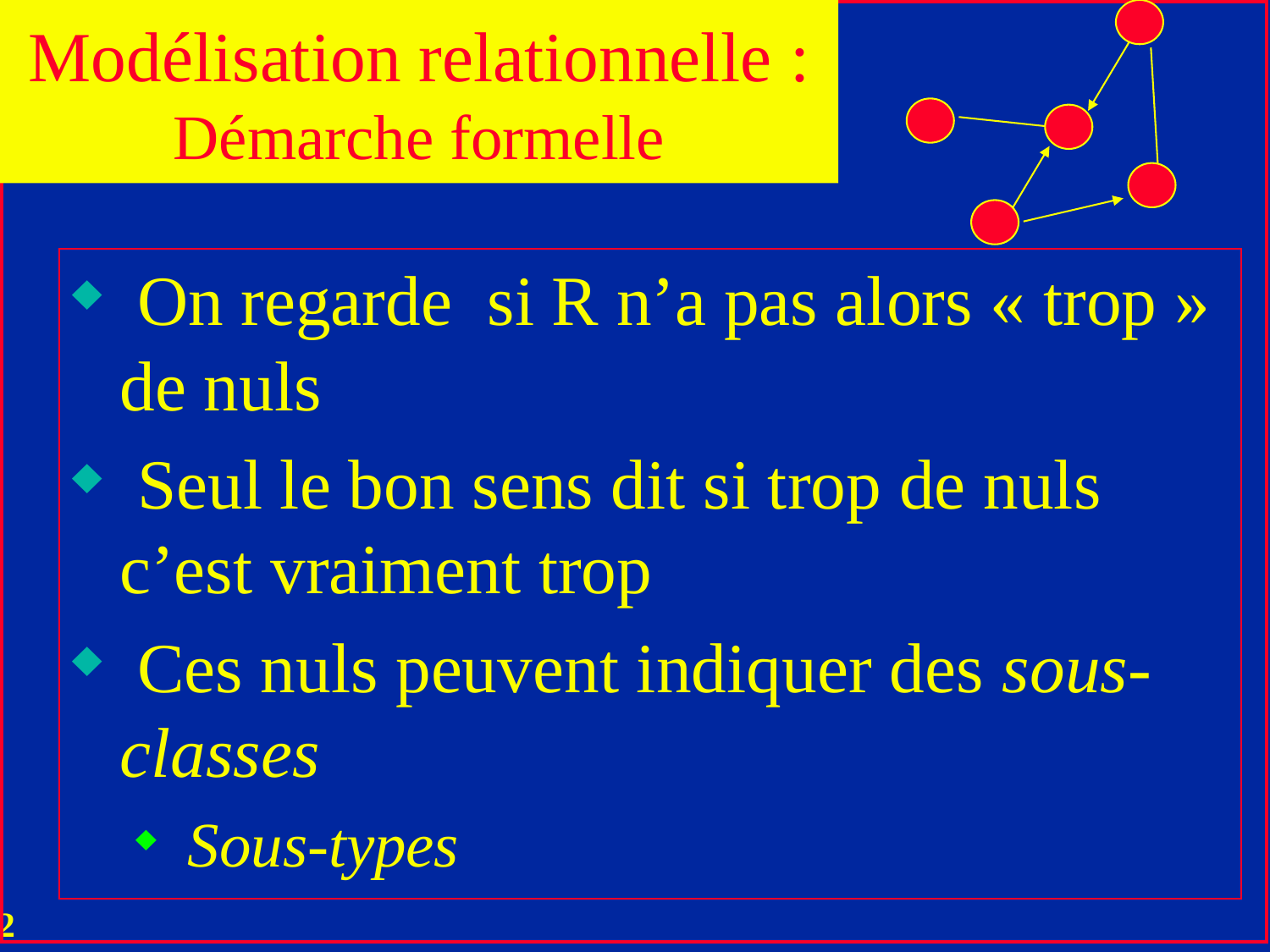

Modélisation relationnelle : Démarche formelle

 On regarde  si R n’a pas alors « trop » de nuls
 Seul le bon sens dit si trop de nuls c’est vraiment trop
 Ces nuls peuvent indiquer des sous-classes
 Sous-types